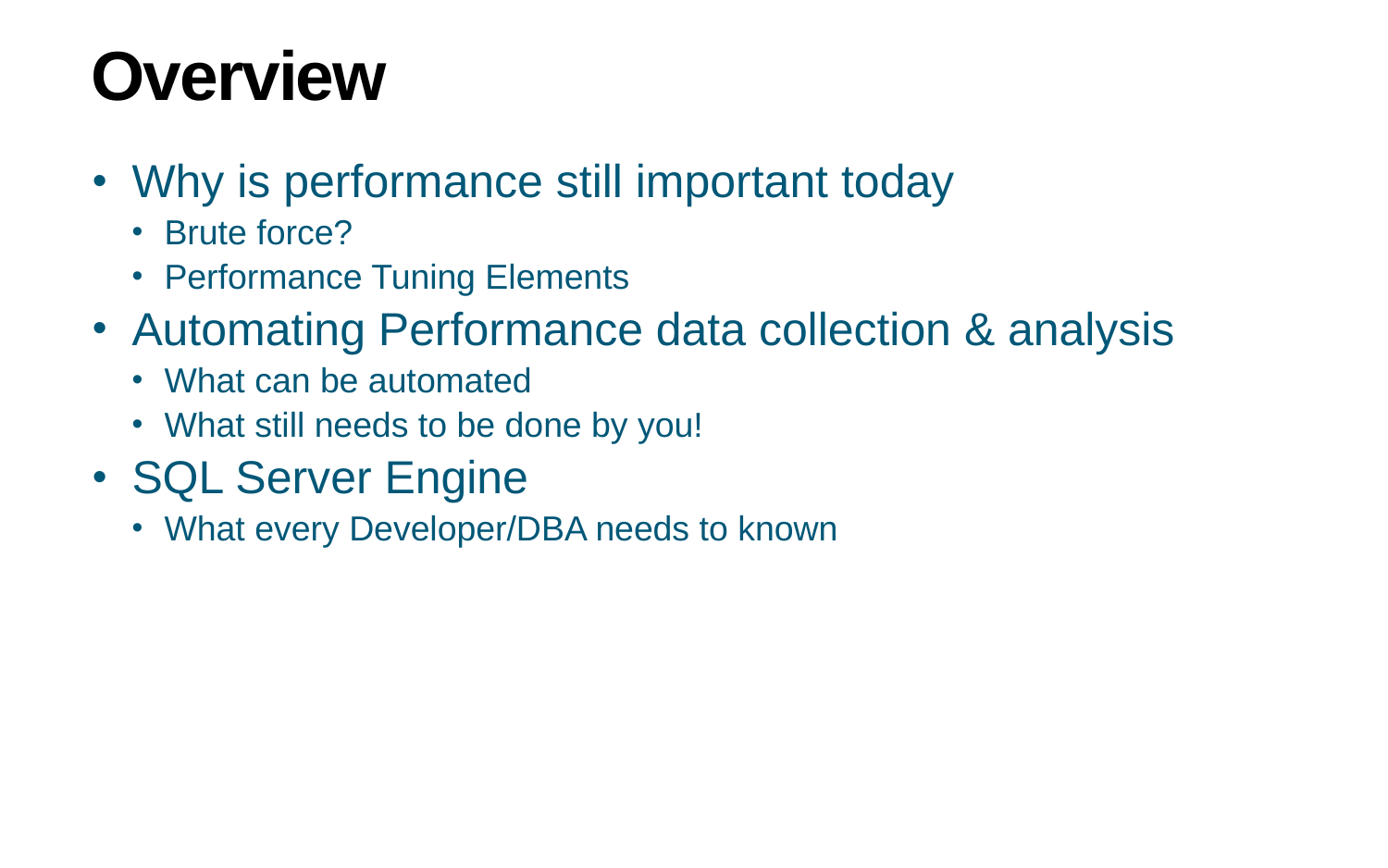

# Overview
Why is performance still important today
Brute force?
Performance Tuning Elements
Automating Performance data collection & analysis
What can be automated
What still needs to be done by you!
SQL Server Engine
What every Developer/DBA needs to known